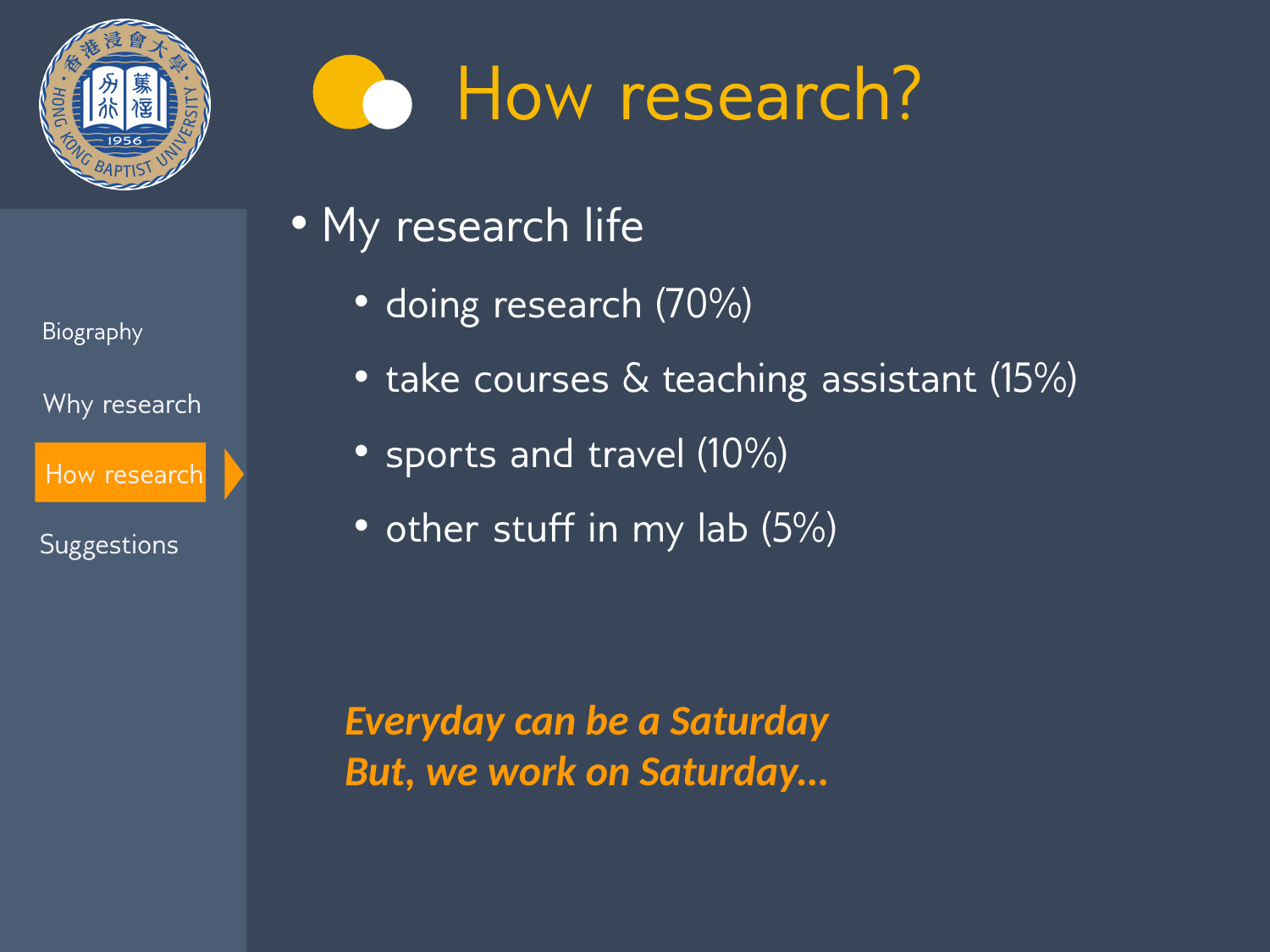

How research?

My research life
doing research (70%)
take courses & teaching assistant (15%)
sports and travel (10%)
other stuff in my lab (5%)
Biography
Why research

How research
Suggestions
Everyday can be a Saturday
But, we work on Saturday…